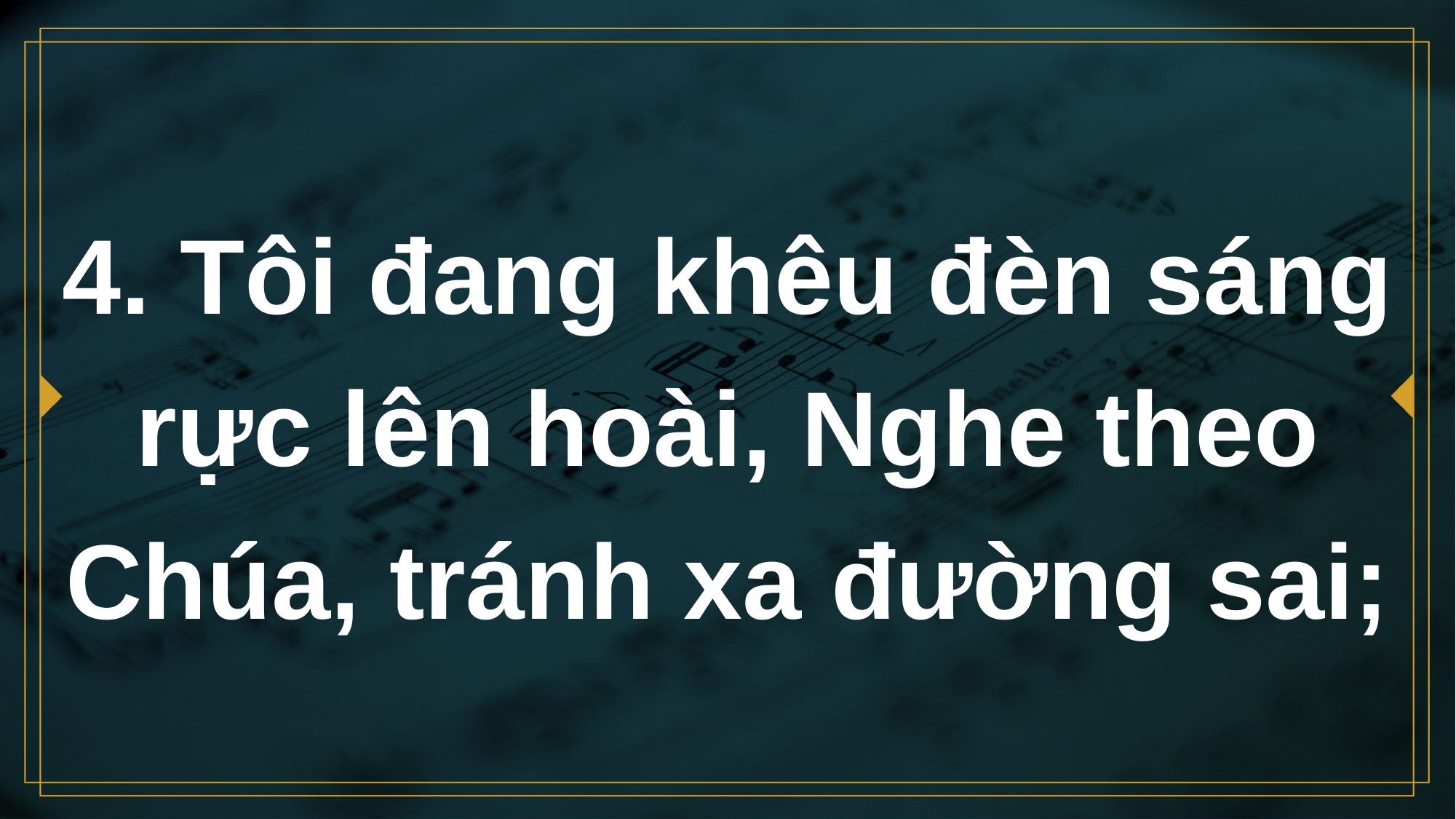

# 4. Tôi đang khêu đèn sáng rực lên hoài, Nghe theo Chúa, tránh xa đường sai;